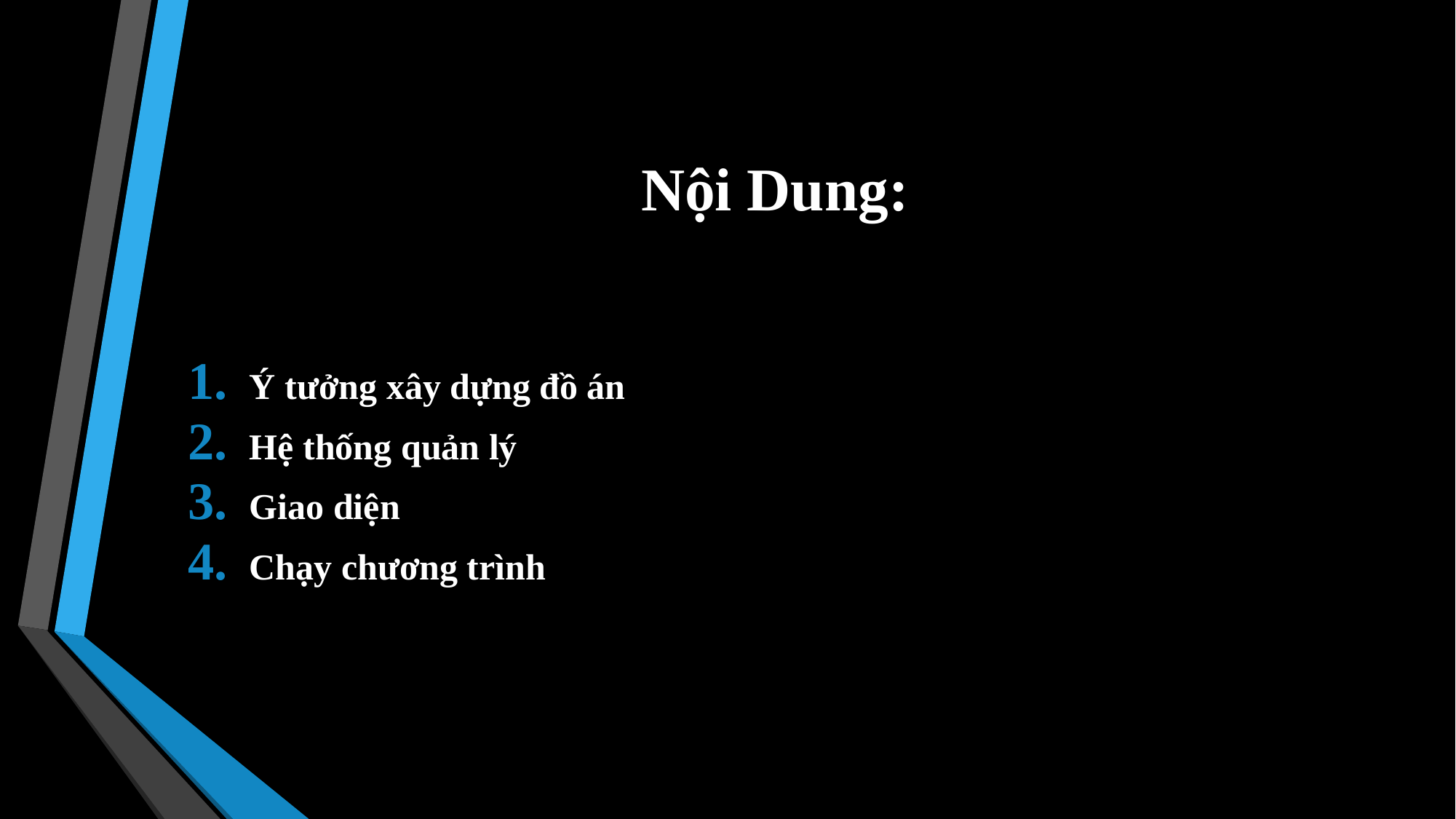

# Nội Dung:
Ý tưởng xây dựng đồ án
Hệ thống quản lý
Giao diện
Chạy chương trình